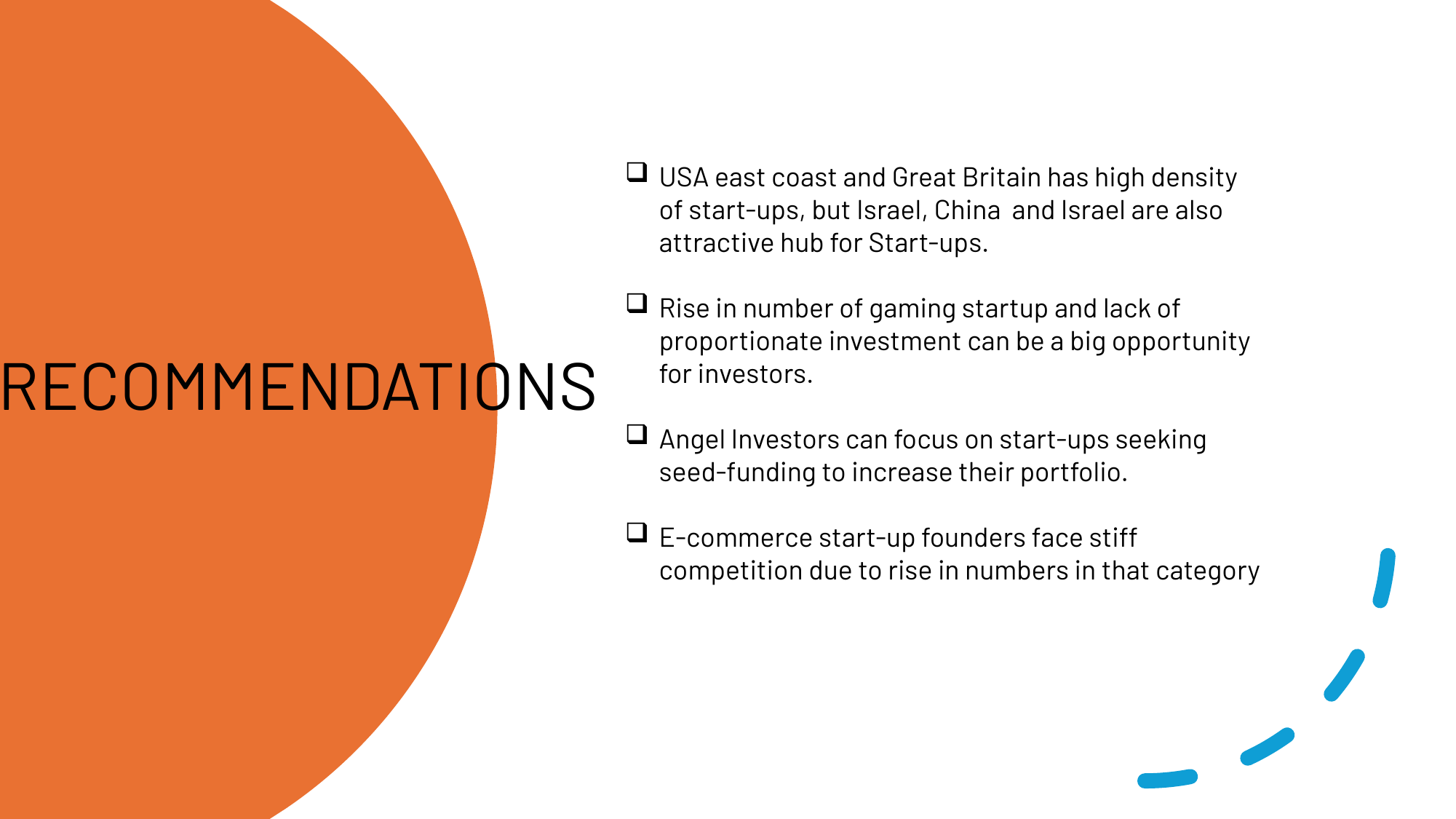

USA east coast and Great Britain has high density of start-ups, but Israel, China  and Israel are also attractive hub for Start-ups.

Rise in number of gaming startup and lack of proportionate investment can be a big opportunity for investors.

Angel Investors can focus on start-ups seeking seed-funding to increase their portfolio.

E-commerce start-up founders face stiff competition due to rise in numbers in that category

# RECOMMENDATIONS